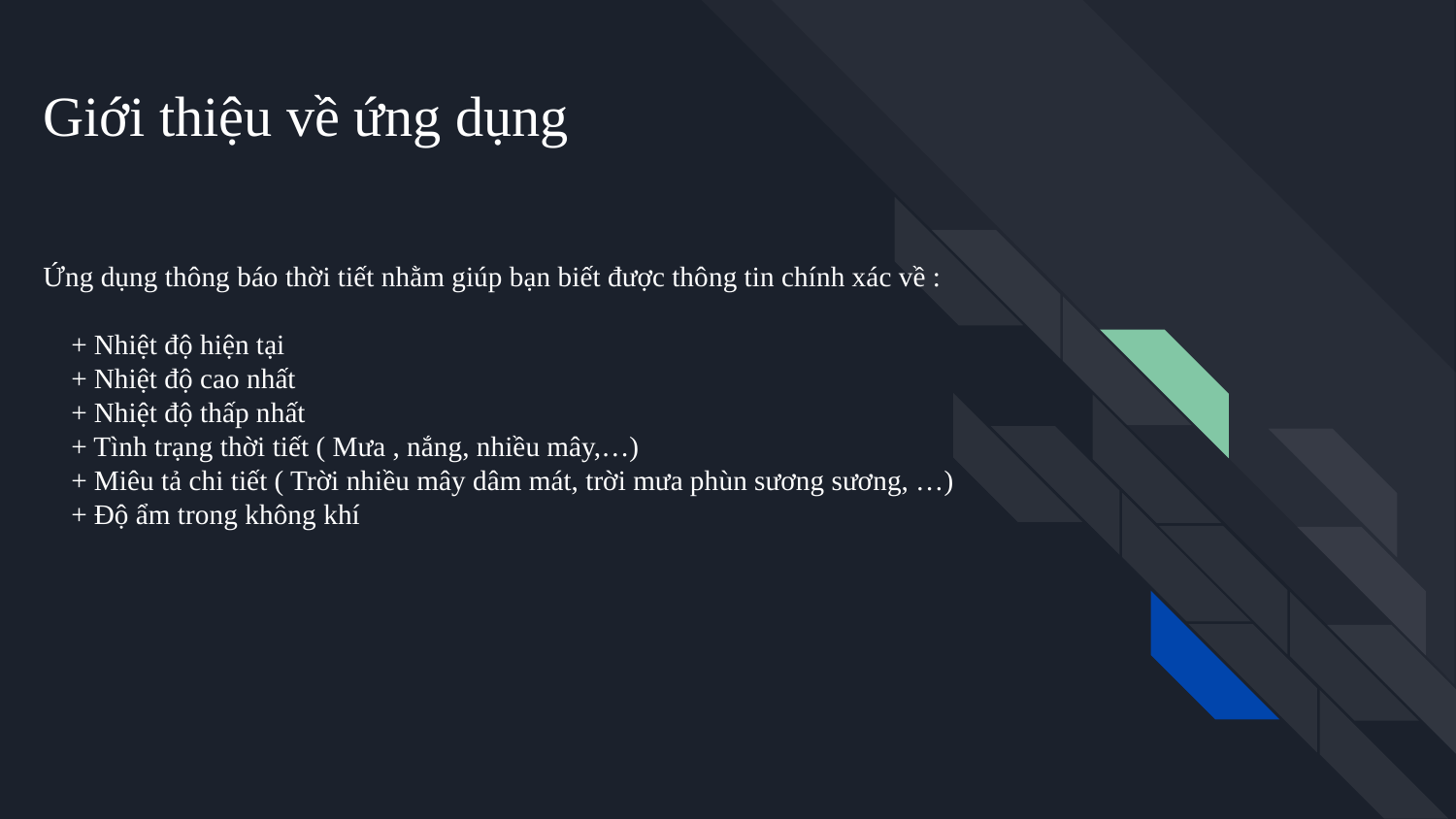

# Giới thiệu về ứng dụng
Ứng dụng thông báo thời tiết nhằm giúp bạn biết được thông tin chính xác về :
    + Nhiệt độ hiện tại
    + Nhiệt độ cao nhất
    + Nhiệt độ thấp nhất
    + Tình trạng thời tiết ( Mưa , nắng, nhiều mây,…)
    + Miêu tả chi tiết ( Trời nhiều mây dâm mát, trời mưa phùn sương sương, …)
    + Độ ẩm trong không khí